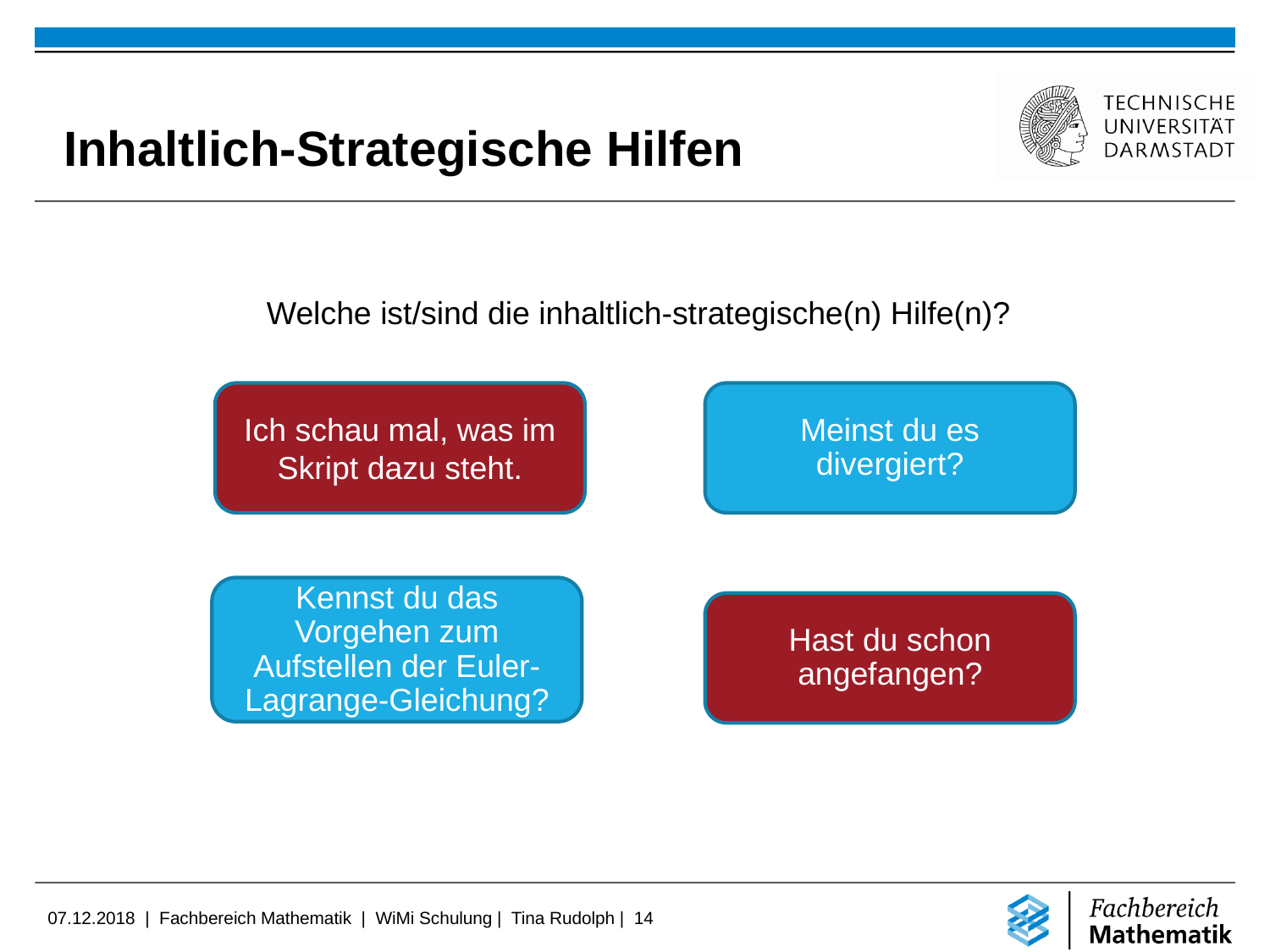

Inhaltlich-Strategische Hilfen
Welche ist/sind die inhaltlich-strategische(n) Hilfe(n)?

Ich schau mal, was im Skript dazu steht.
Meinst du es divergiert?
Kennst du das Vorgehen zum Aufstellen der Euler-Lagrange-Gleichung?
Hast du schon angefangen?